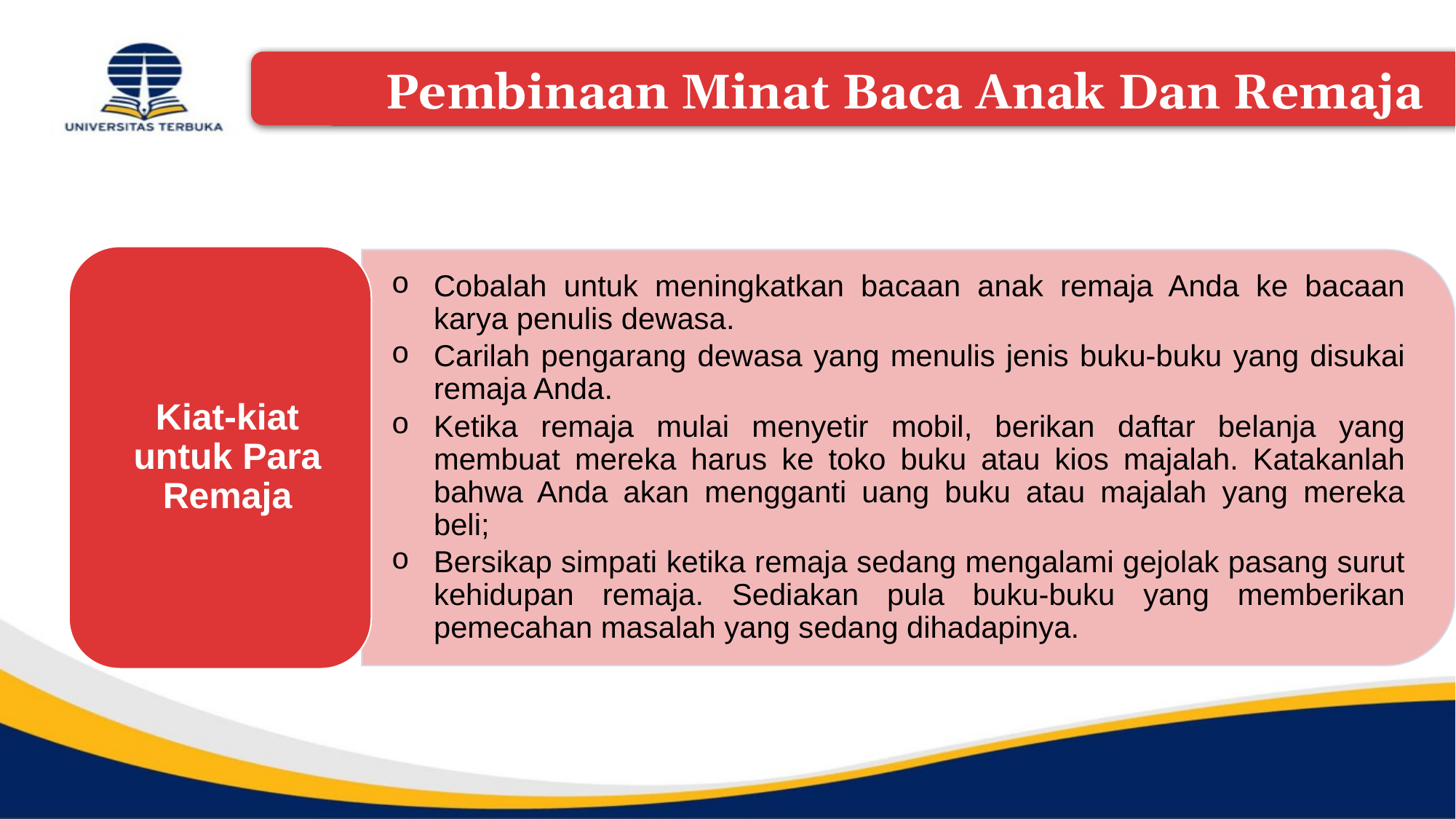

Pembinaan Minat Baca Anak Dan Remaja
Cobalah untuk meningkatkan bacaan anak remaja Anda ke bacaan karya penulis dewasa.
Carilah pengarang dewasa yang menulis jenis buku-buku yang disukai remaja Anda.
Ketika remaja mulai menyetir mobil, berikan daftar belanja yang membuat mereka harus ke toko buku atau kios majalah. Katakanlah bahwa Anda akan mengganti uang buku atau majalah yang mereka beli;
Bersikap simpati ketika remaja sedang mengalami gejolak pasang surut kehidupan remaja. Sediakan pula buku-buku yang memberikan pemecahan masalah yang sedang dihadapinya.
Kiat-kiat untuk Para Remaja